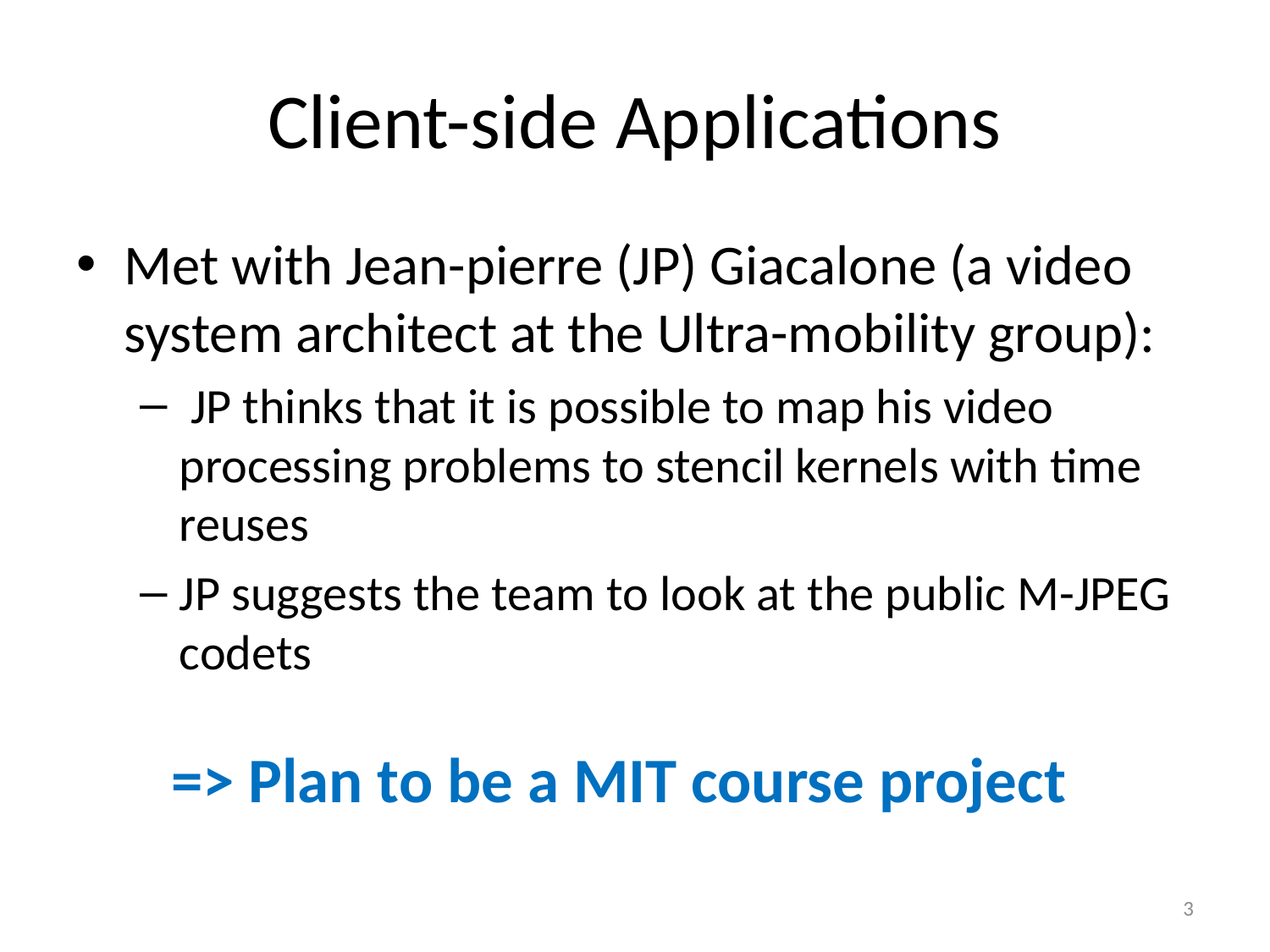

# Client-side Applications
Met with Jean-pierre (JP) Giacalone (a video system architect at the Ultra-mobility group):
 JP thinks that it is possible to map his video processing problems to stencil kernels with time reuses
JP suggests the team to look at the public M-JPEG codets
=> Plan to be a MIT course project
3